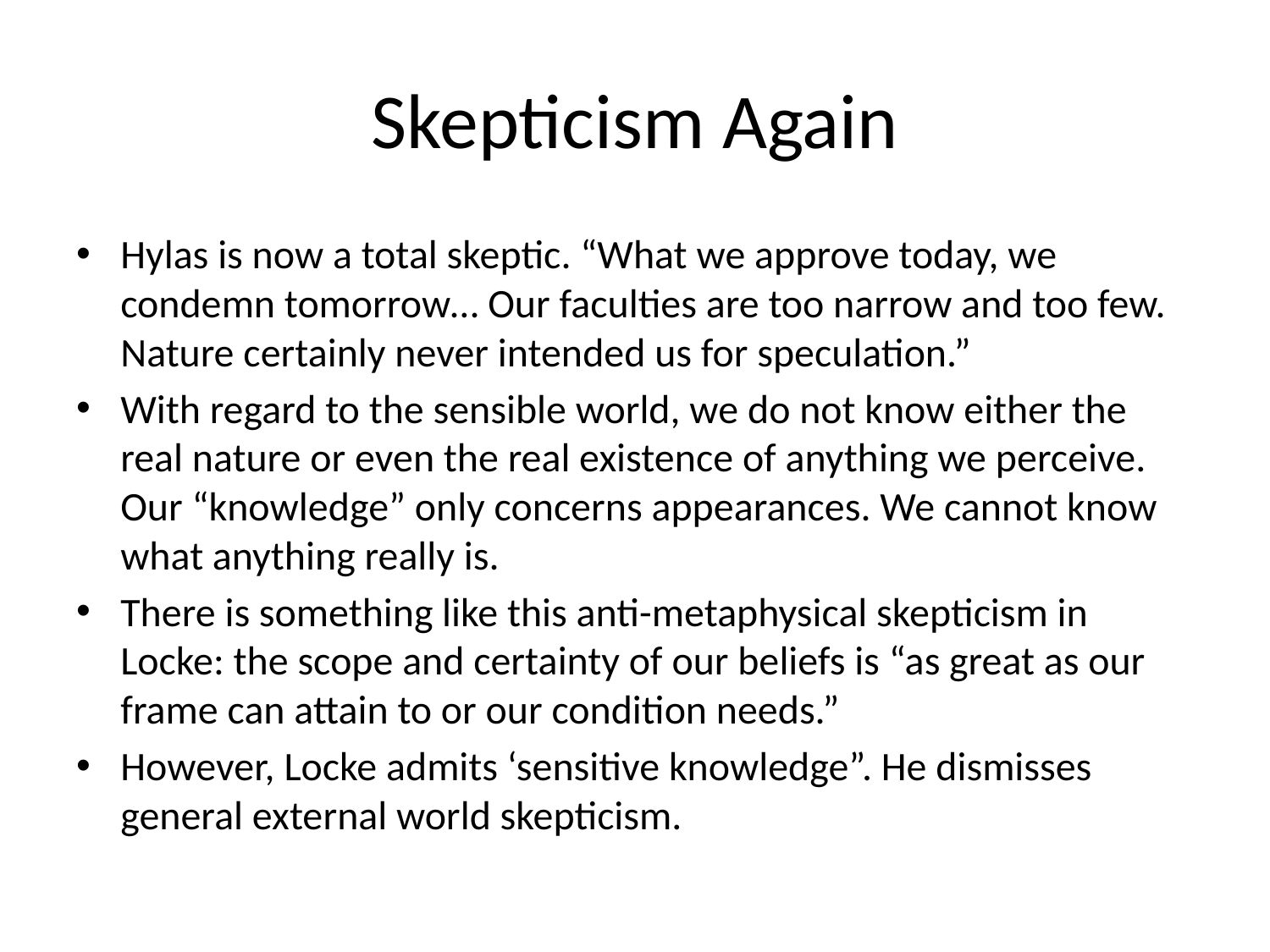

# Skepticism Again
Hylas is now a total skeptic. “What we approve today, we condemn tomorrow… Our faculties are too narrow and too few. Nature certainly never intended us for speculation.”
With regard to the sensible world, we do not know either the real nature or even the real existence of anything we perceive.  Our “knowledge” only concerns appearances. We cannot know what anything really is.
There is something like this anti-metaphysical skepticism in Locke: the scope and certainty of our beliefs is “as great as our frame can attain to or our condition needs.”
However, Locke admits ‘sensitive knowledge”. He dismisses general external world skepticism.